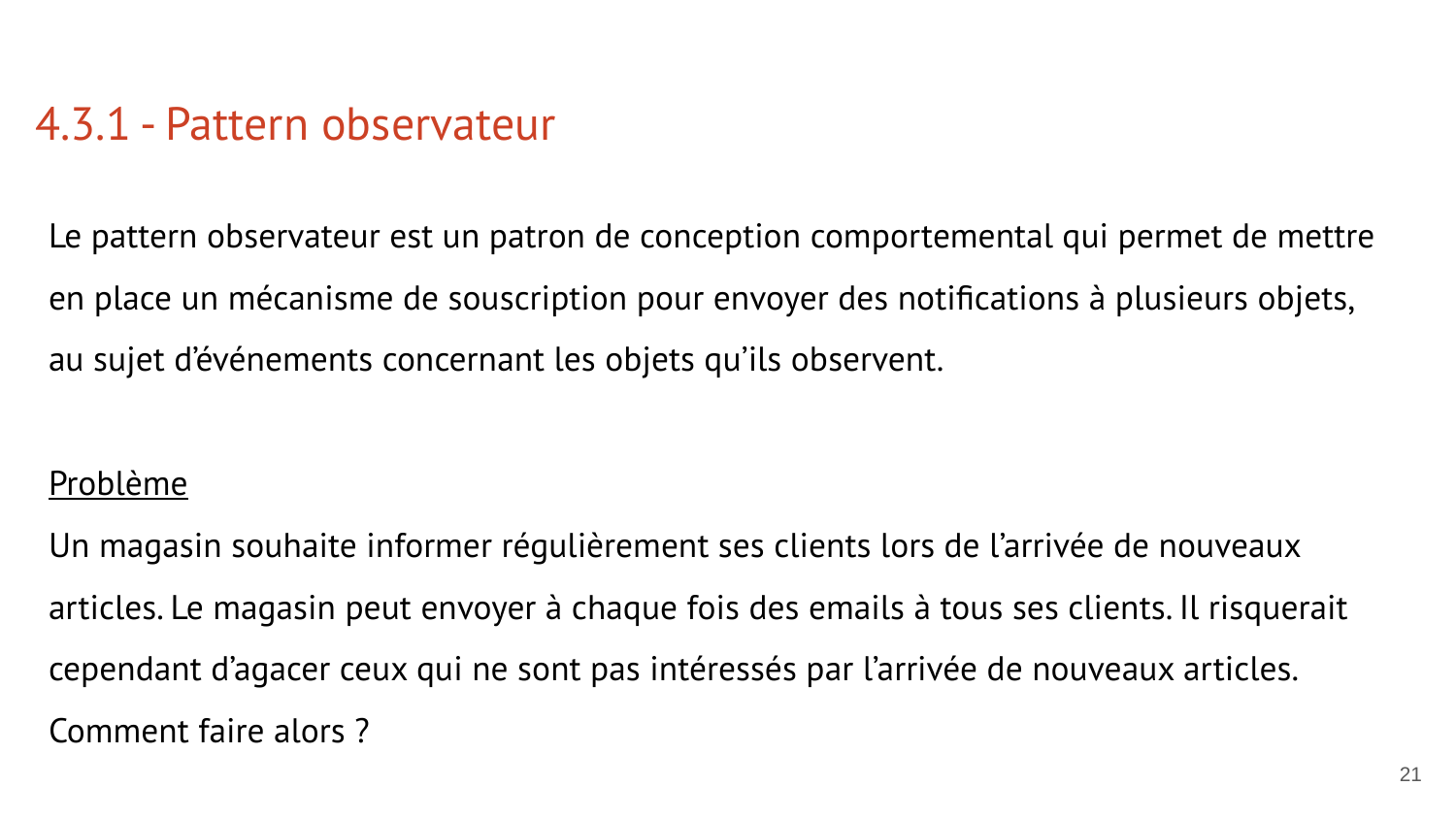

4.3.1 - Pattern observateur

Le pattern observateur est un patron de conception comportemental qui permet de mettre en place un mécanisme de souscription pour envoyer des notifications à plusieurs objets, au sujet d’événements concernant les objets qu’ils observent.

Problème
Un magasin souhaite informer régulièrement ses clients lors de l’arrivée de nouveaux articles. Le magasin peut envoyer à chaque fois des emails à tous ses clients. Il risquerait cependant d’agacer ceux qui ne sont pas intéressés par l’arrivée de nouveaux articles. Comment faire alors ?
21